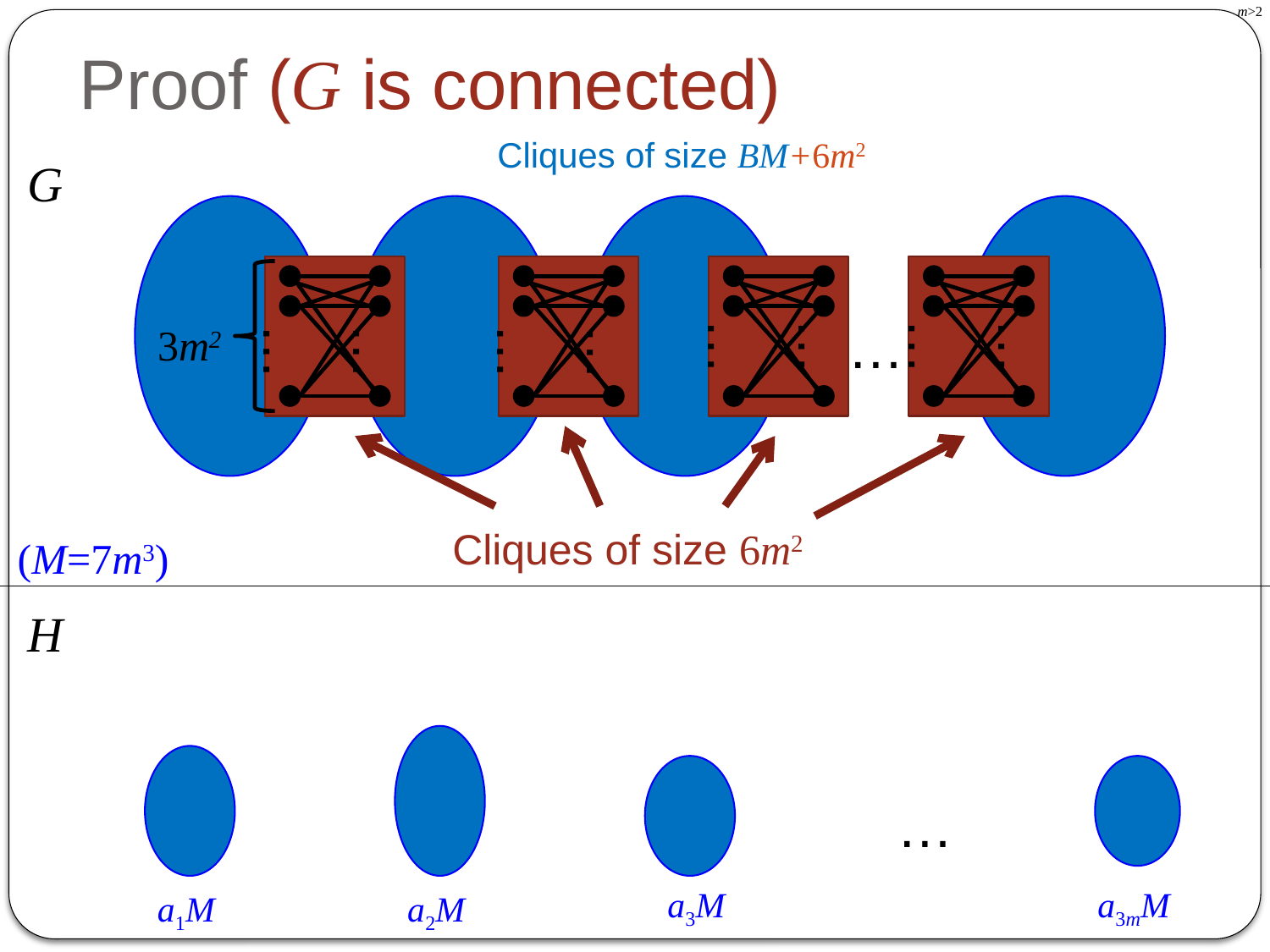

m>2
# Proof (G is connected)
Cliques of size BM+6m2
G

…
…
…
…
…
…
…
…
…
3m2

Cliques of size 6m2
(M=7m3)
H

…
a3M
a3mM
a1M
a2M